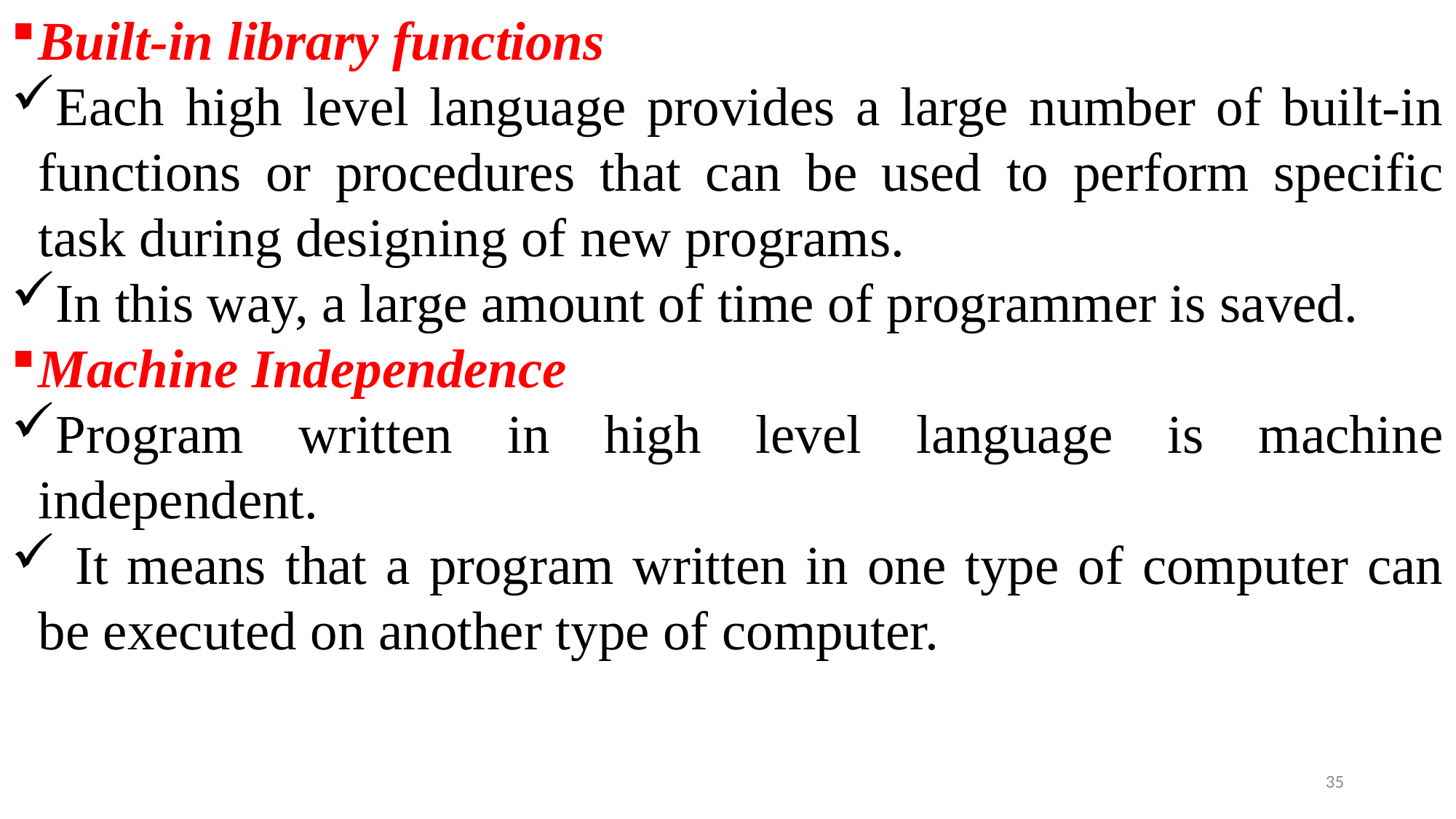

Built-in library functions
Each high level language provides a large number of built-in functions or procedures that can be used to perform specific task during designing of new programs.
In this way, a large amount of time of programmer is saved.
Machine Independence
Program written in high level language is machine independent.
 It means that a program written in one type of computer can be executed on another type of computer.
35